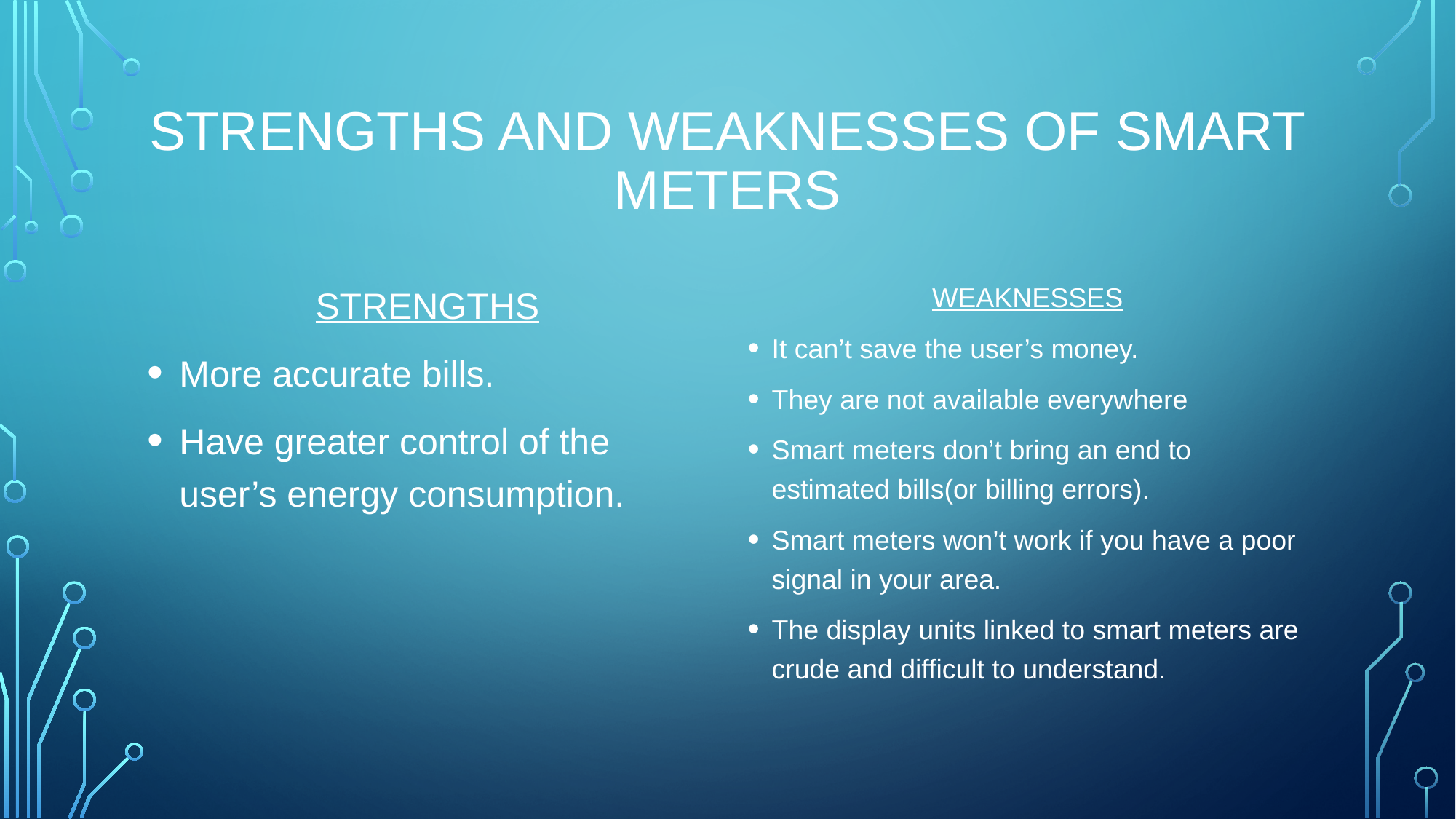

# Strengths and weaknesses of smart meters
STRENGTHS
More accurate bills.
Have greater control of the user’s energy consumption.

WEAKNESSES
It can’t save the user’s money.
They are not available everywhere
Smart meters don’t bring an end to estimated bills(or billing errors).
Smart meters won’t work if you have a poor signal in your area.
The display units linked to smart meters are crude and difficult to understand.